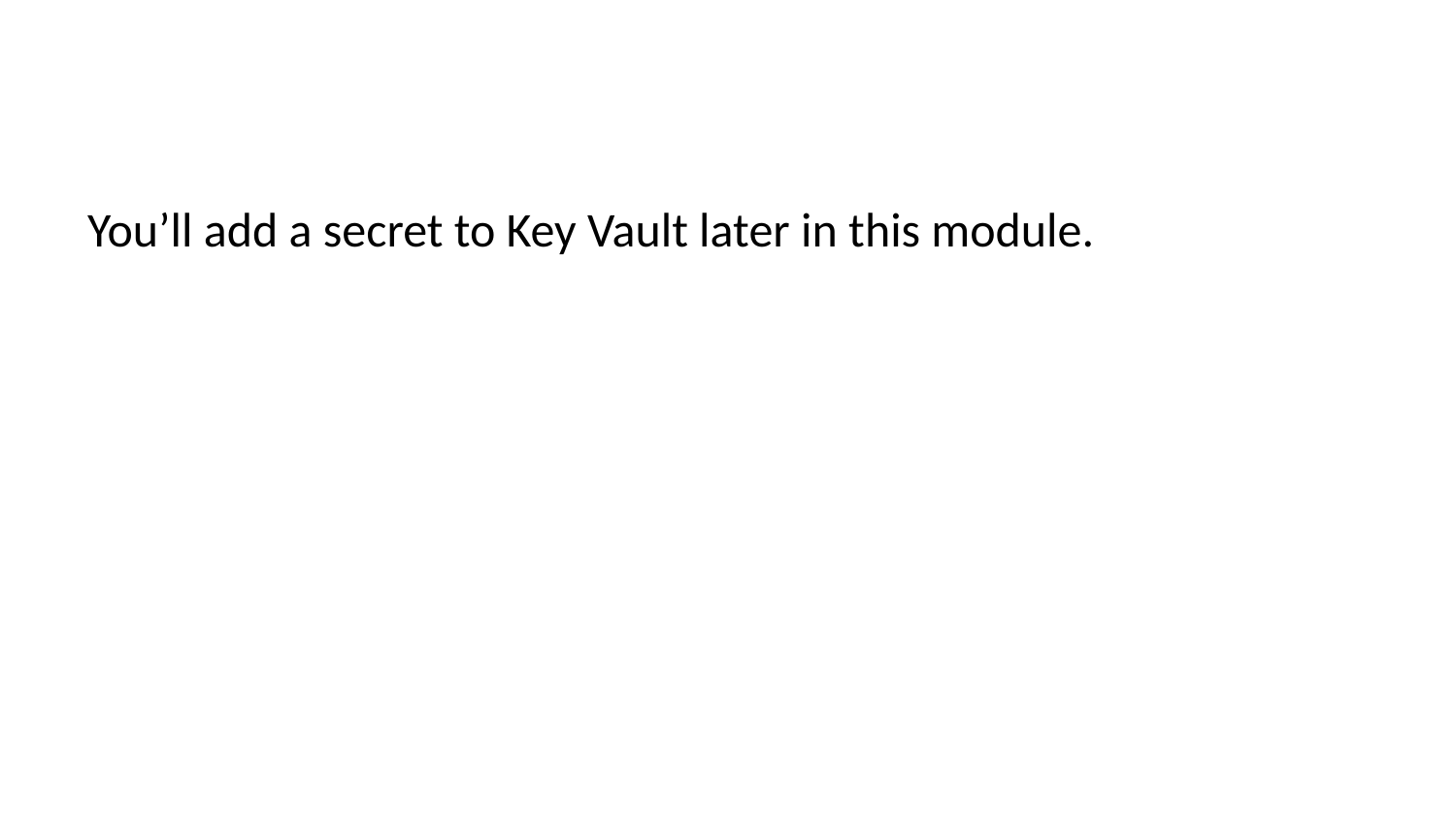

You’ll add a secret to Key Vault later in this module.